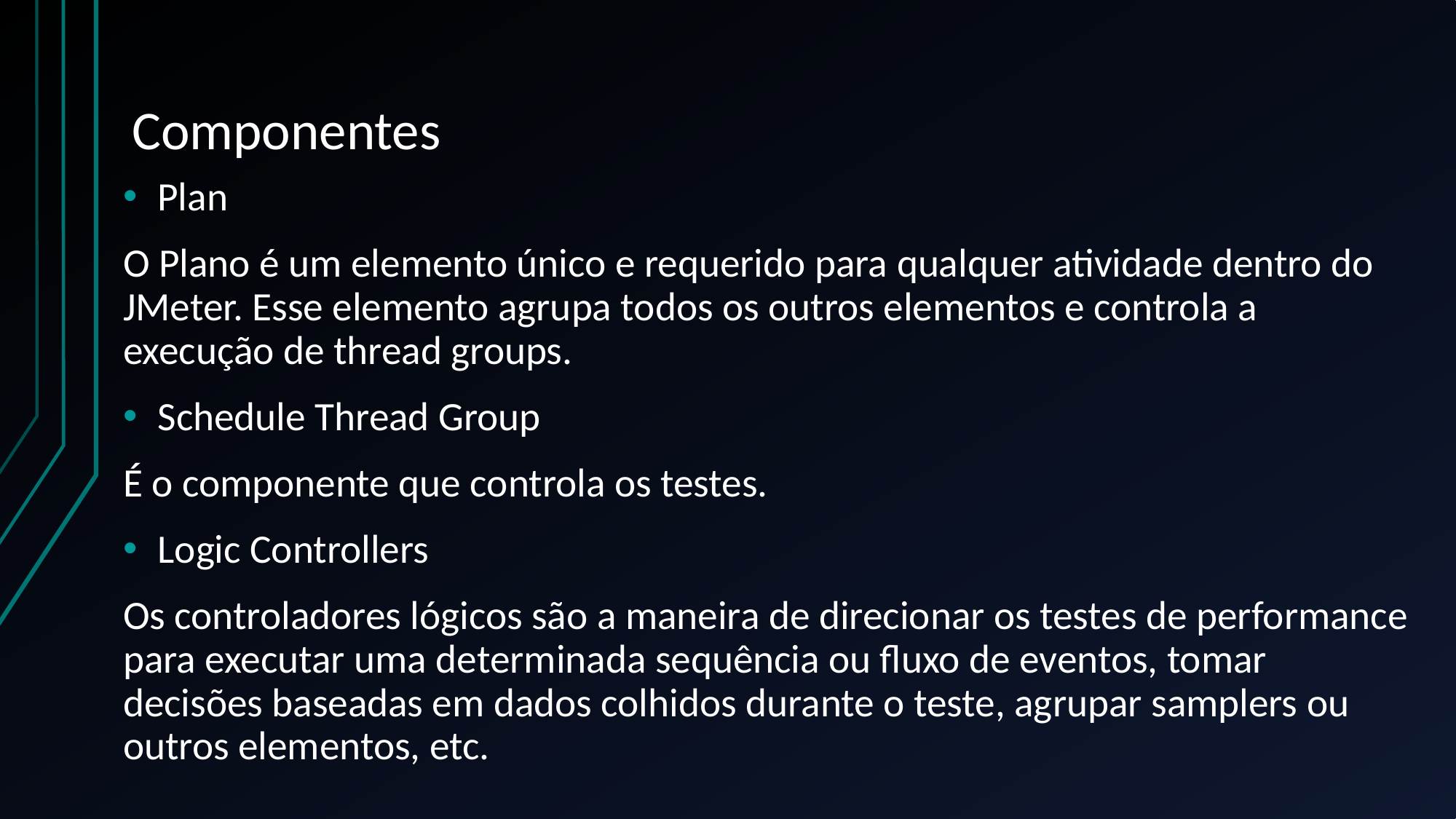

# Componentes
Plan
O Plano é um elemento único e requerido para qualquer atividade dentro do JMeter. Esse elemento agrupa todos os outros elementos e controla a execução de thread groups.
Schedule Thread Group
É o componente que controla os testes.
Logic Controllers
Os controladores lógicos são a maneira de direcionar os testes de performance para executar uma determinada sequência ou fluxo de eventos, tomar decisões baseadas em dados colhidos durante o teste, agrupar samplers ou outros elementos, etc.